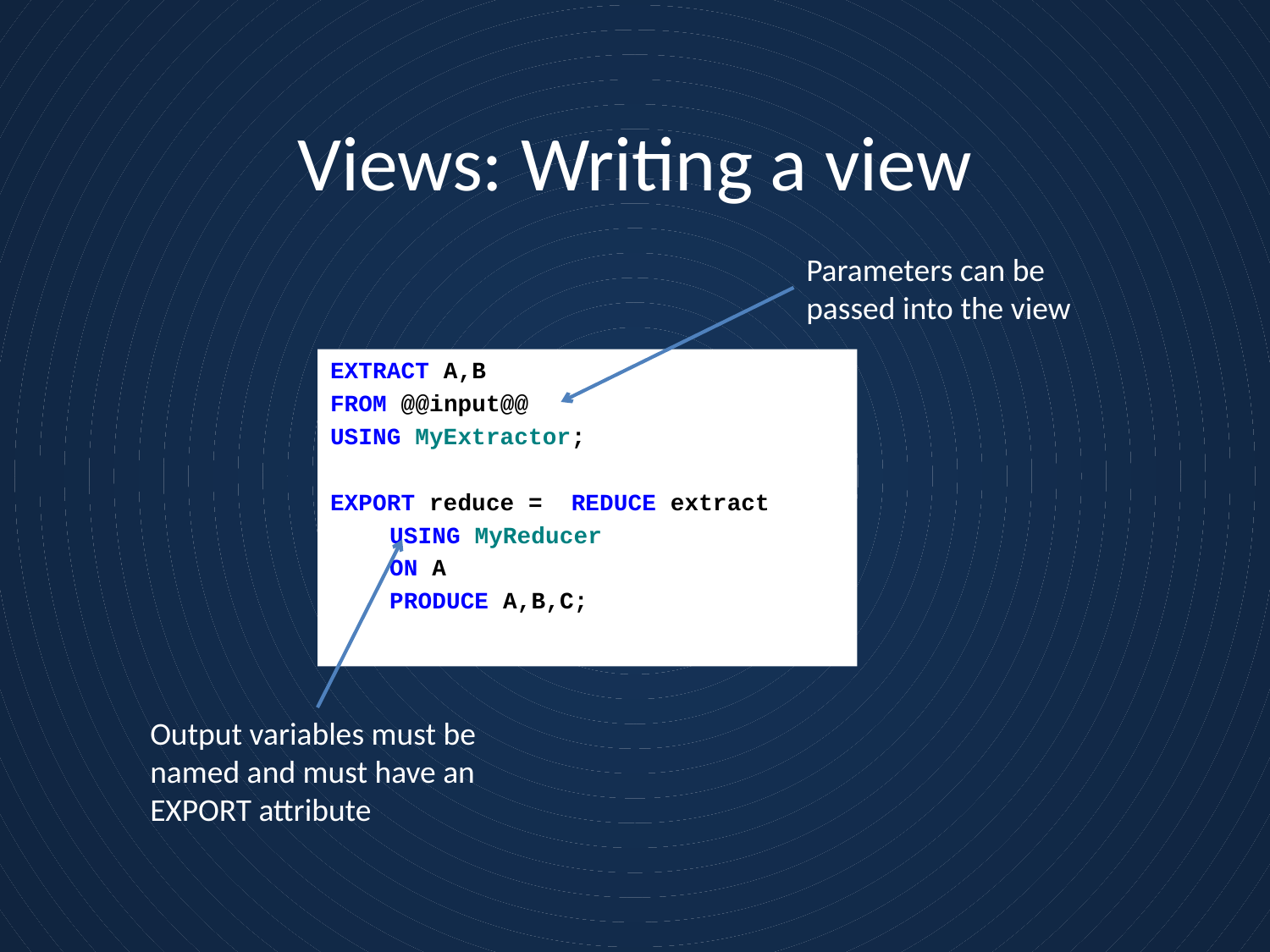

# Views: Writing a view
Parameters can be passed into the view
EXTRACT A,B
FROM @@input@@
USING MyExtractor;

EXPORT reduce =  REDUCE extract
			 USING MyReducer
			 ON A
			 PRODUCE A,B,C;
Output variables must be named and must have an EXPORT attribute